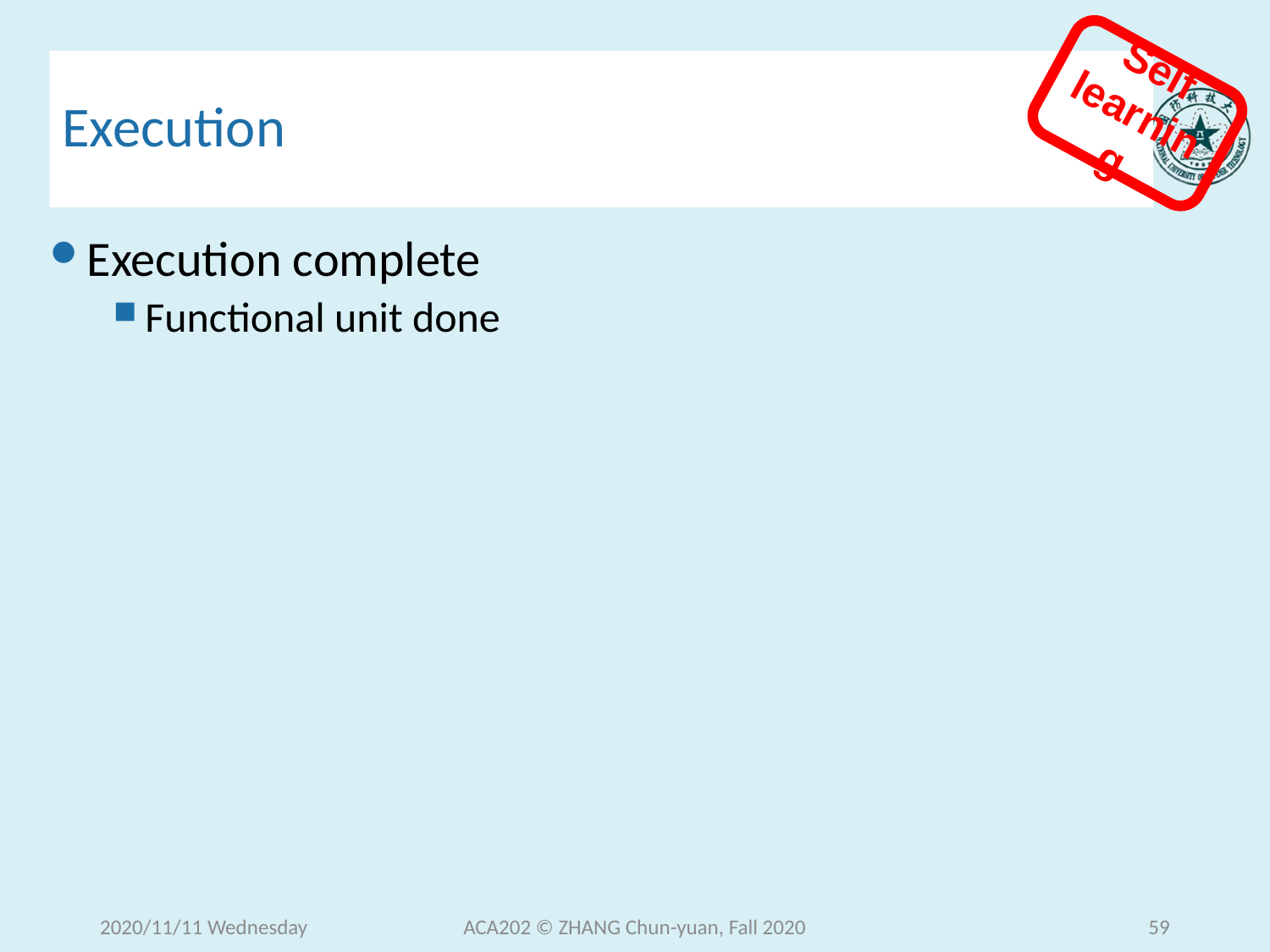

Self learning
# Execution
Execution complete
Functional unit done
2020/11/11 Wednesday
ACA202 © ZHANG Chun-yuan, Fall 2020
59